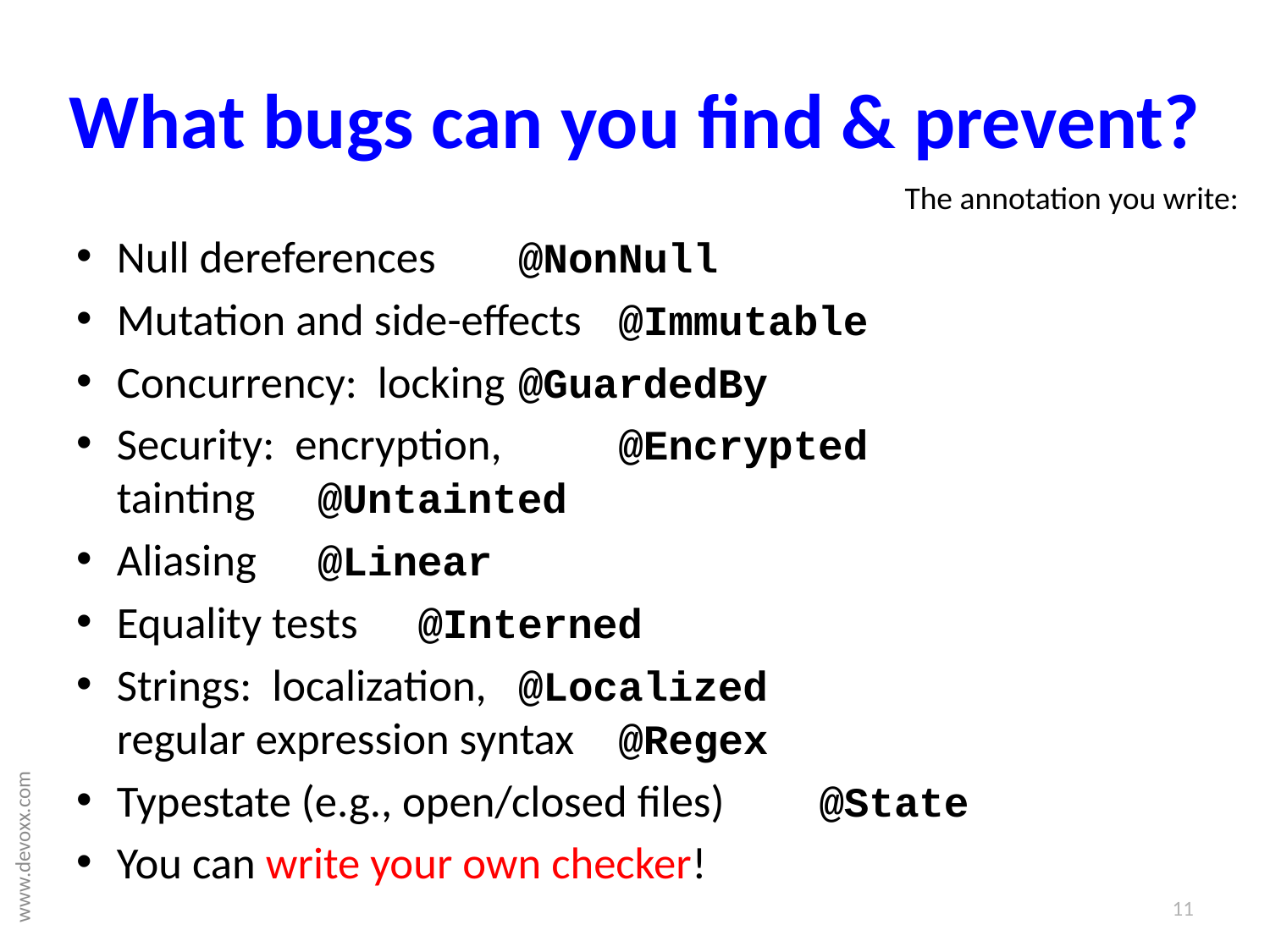

# What bugs can you find & prevent?
The annotation you write:
Null dereferences 							@NonNull
Mutation and side-effects 				@Immutable
Concurrency:  locking						@GuardedBy
Security:  encryption, 					@Encrypted
tainting										@Untainted
Aliasing 										@Linear
Equality tests 								@Interned
Strings:  localization,						@Localized
regular expression syntax				@Regex
Typestate (e.g., open/closed files)	@State
You can write your own checker!
11